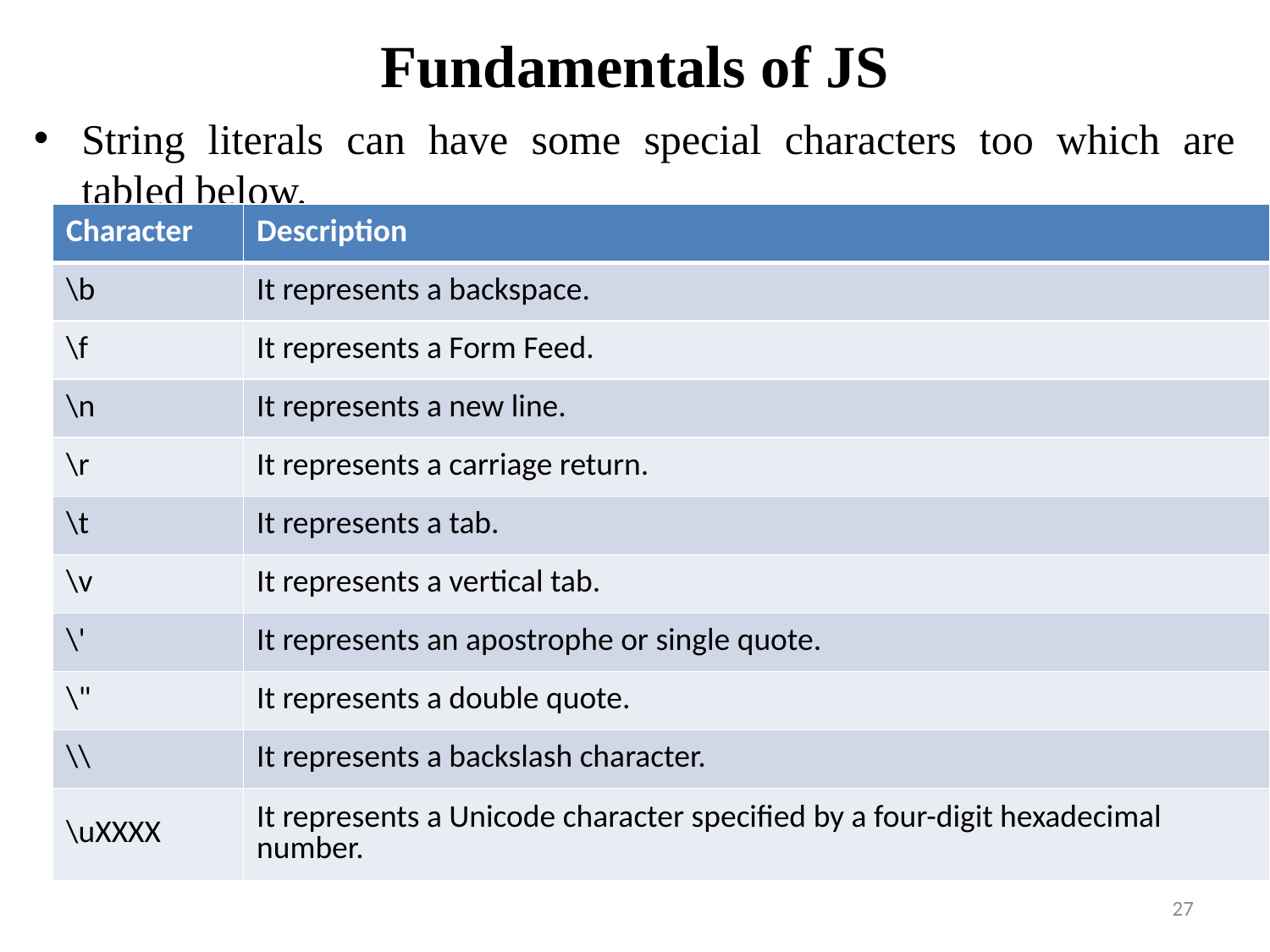

# Fundamentals of JS
String literals can have some special characters too which are tabled below.
| Character | Description |
| --- | --- |
| \b | It represents a backspace. |
| \f | It represents a Form Feed. |
| \n | It represents a new line. |
| \r | It represents a carriage return. |
| \t | It represents a tab. |
| \v | It represents a vertical tab. |
| \' | It represents an apostrophe or single quote. |
| \" | It represents a double quote. |
| \\ | It represents a backslash character. |
| \uXXXX | It represents a Unicode character specified by a four-digit hexadecimal number. |

27